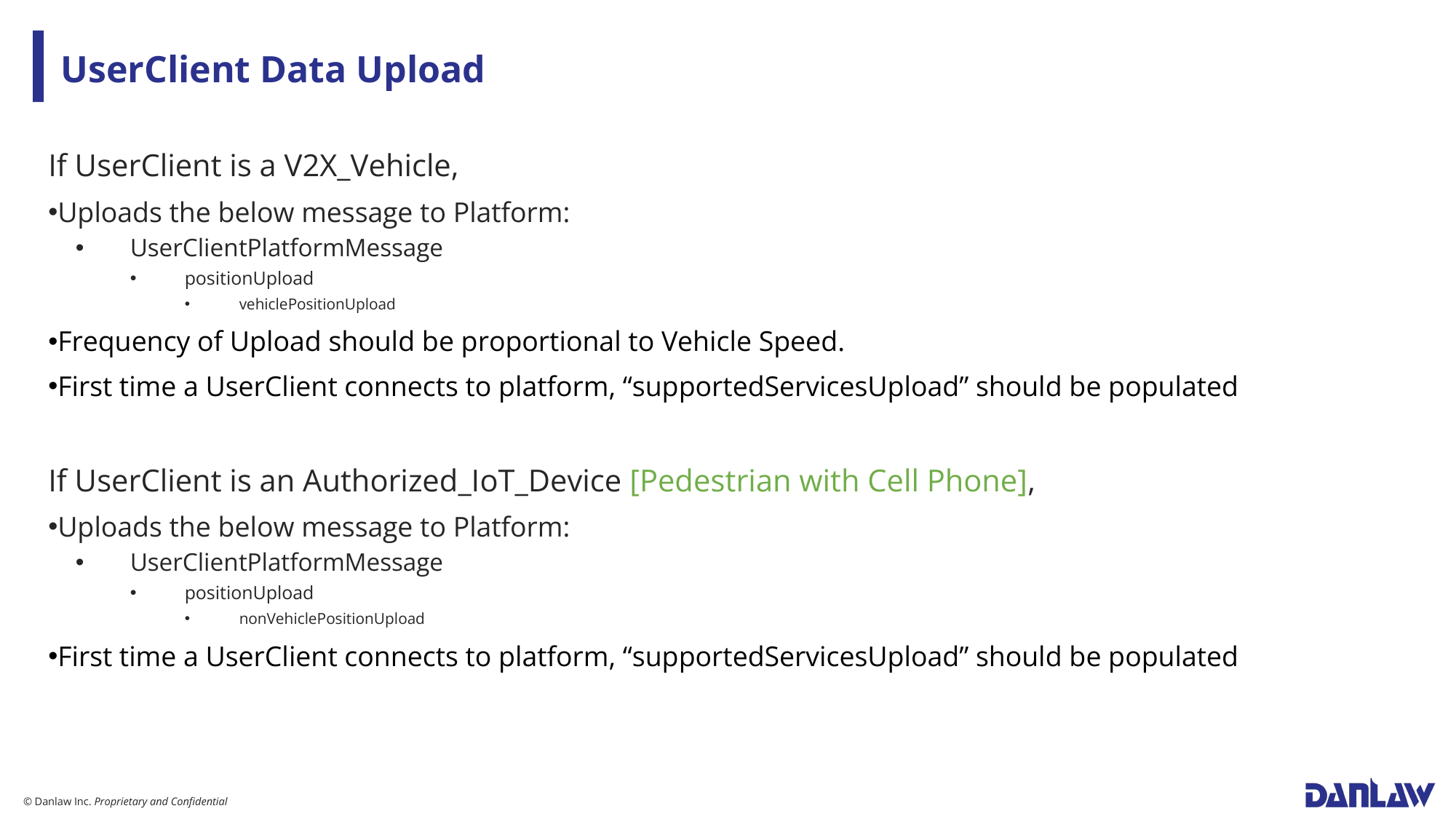

# UserClient Data Upload
If UserClient is a V2X_Vehicle,
Uploads the below message to Platform:
UserClientPlatformMessage
positionUpload
vehiclePositionUpload
Frequency of Upload should be proportional to Vehicle Speed.
First time a UserClient connects to platform, “supportedServicesUpload” should be populated

If UserClient is an Authorized_IoT_Device [Pedestrian with Cell Phone],
Uploads the below message to Platform:
UserClientPlatformMessage
positionUpload
nonVehiclePositionUpload
First time a UserClient connects to platform, “supportedServicesUpload” should be populated